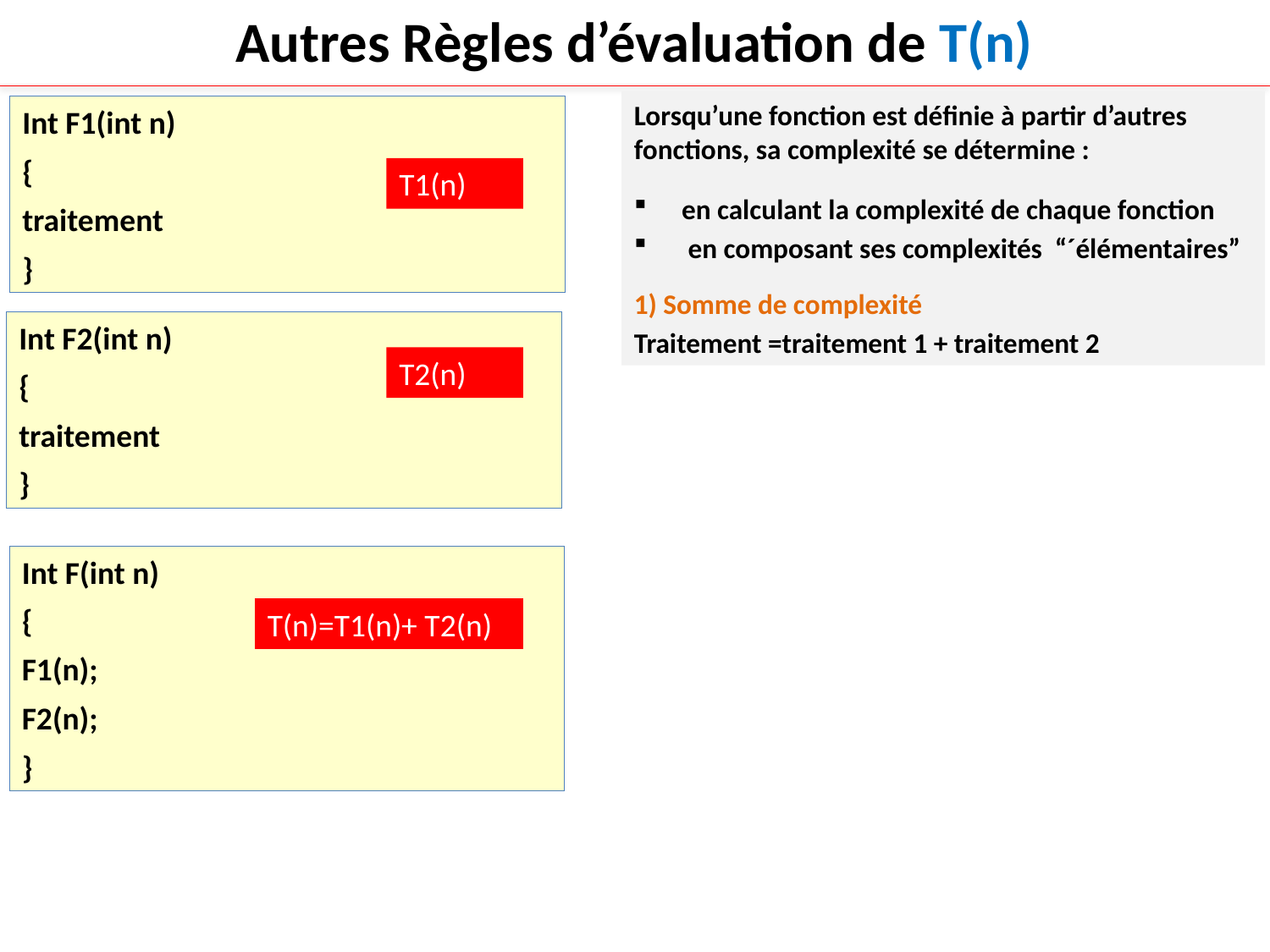

Autres Règles d’évaluation de T(n)

Lorsqu’une fonction est définie à partir d’autres fonctions, sa complexité se détermine :
en calculant la complexité de chaque fonction
 en composant ses complexités  “´élémentaires”
1) Somme de complexité
Traitement =traitement 1 + traitement 2
Int F1(int n)
{
traitement
}
T1(n)
Int F2(int n)
{
traitement
}
T2(n)
Int F(int n)
{
F1(n);
F2(n);
}
T(n)=T1(n)+ T2(n)